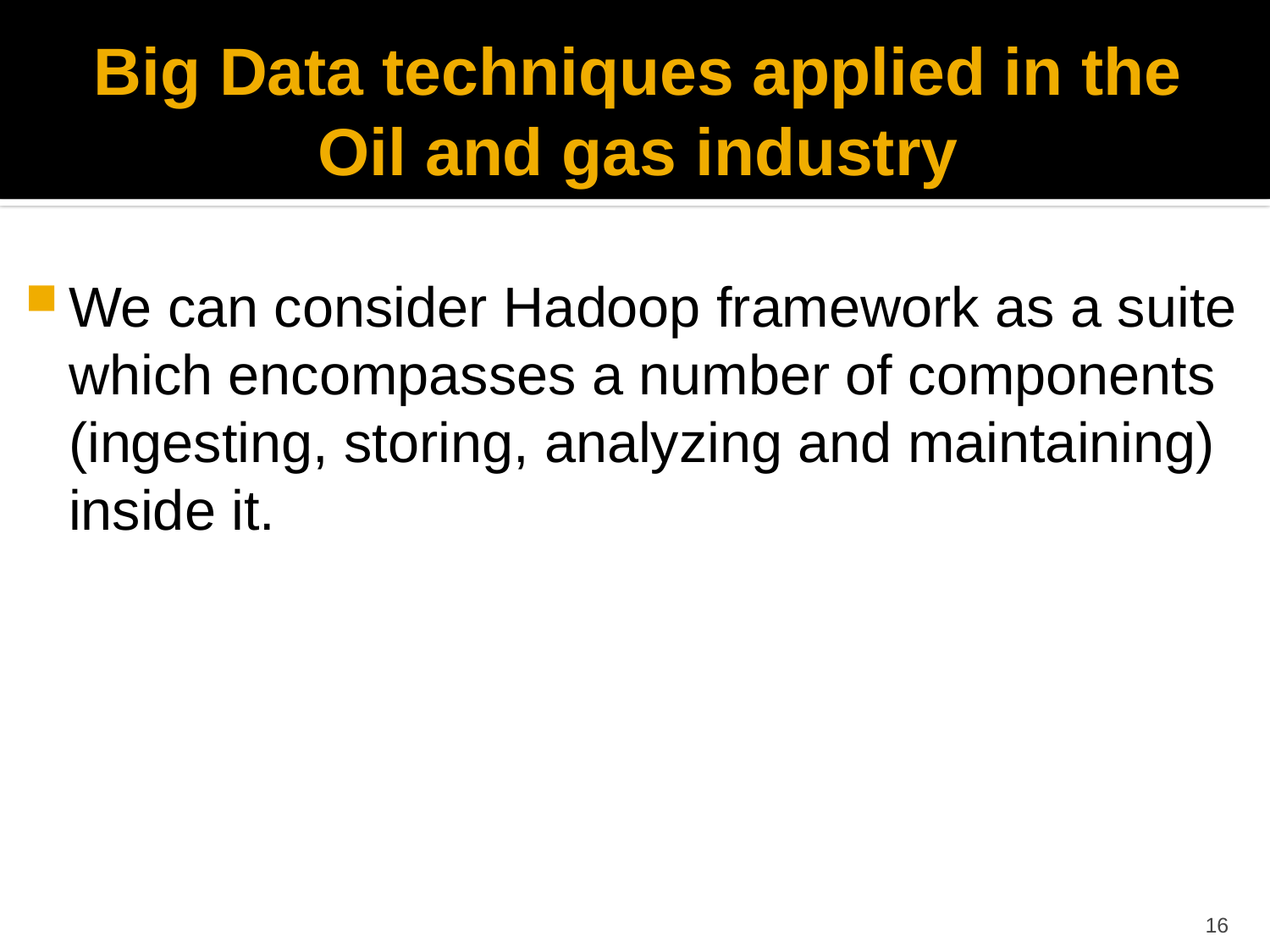

# Big Data techniques applied in the Oil and gas industry
We can consider Hadoop framework as a suite which encompasses a number of components (ingesting, storing, analyzing and maintaining) inside it.

16